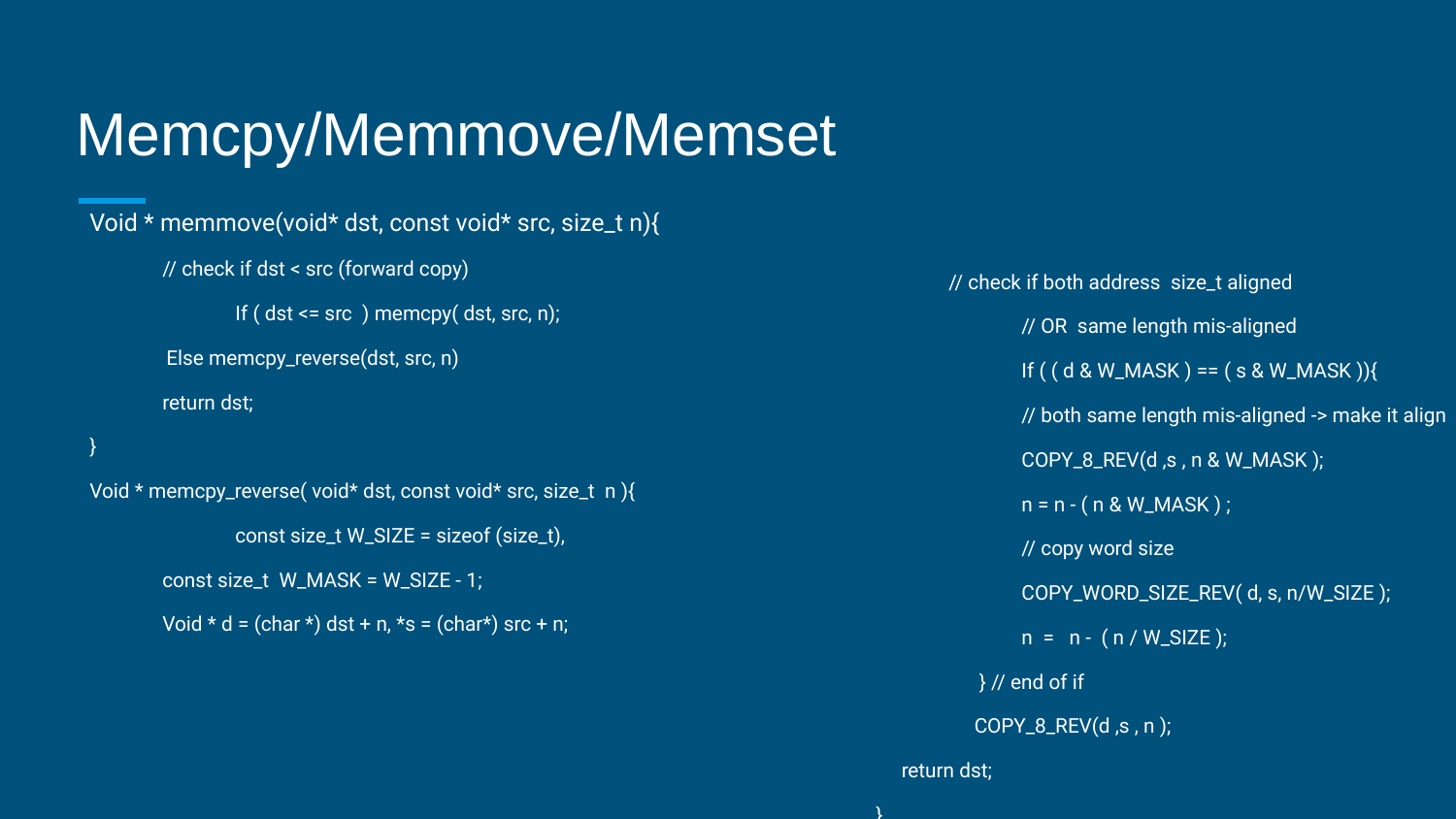

# Memcpy/Memmove/Memset
Void * memmove(void* dst, const void* src, size_t n){
// check if dst < src (forward copy)
	If ( dst <= src  ) memcpy( dst, src, n);
               Else memcpy_reverse(dst, src, n)
return dst;
}
Void * memcpy_reverse( void* dst, const void* src, size_t  n ){
	const size_t W_SIZE = sizeof (size_t),
const size_t  W_MASK = W_SIZE - 1;
Void * d = (char *) dst + n, *s = (char*) src + n;

// check if both address  size_t aligned
	// OR  same length mis-aligned
	If ( ( d & W_MASK ) == ( s & W_MASK )){
	// both same length mis-aligned -> make it align
	COPY_8_REV(d ,s , n & W_MASK );
n = n - ( n & W_MASK ) ;
// copy word size
COPY_WORD_SIZE_REV( d, s, n/W_SIZE );
n  =   n -  ( n / W_SIZE );
      } // end of if
     COPY_8_REV(d ,s , n );
     return dst;
}